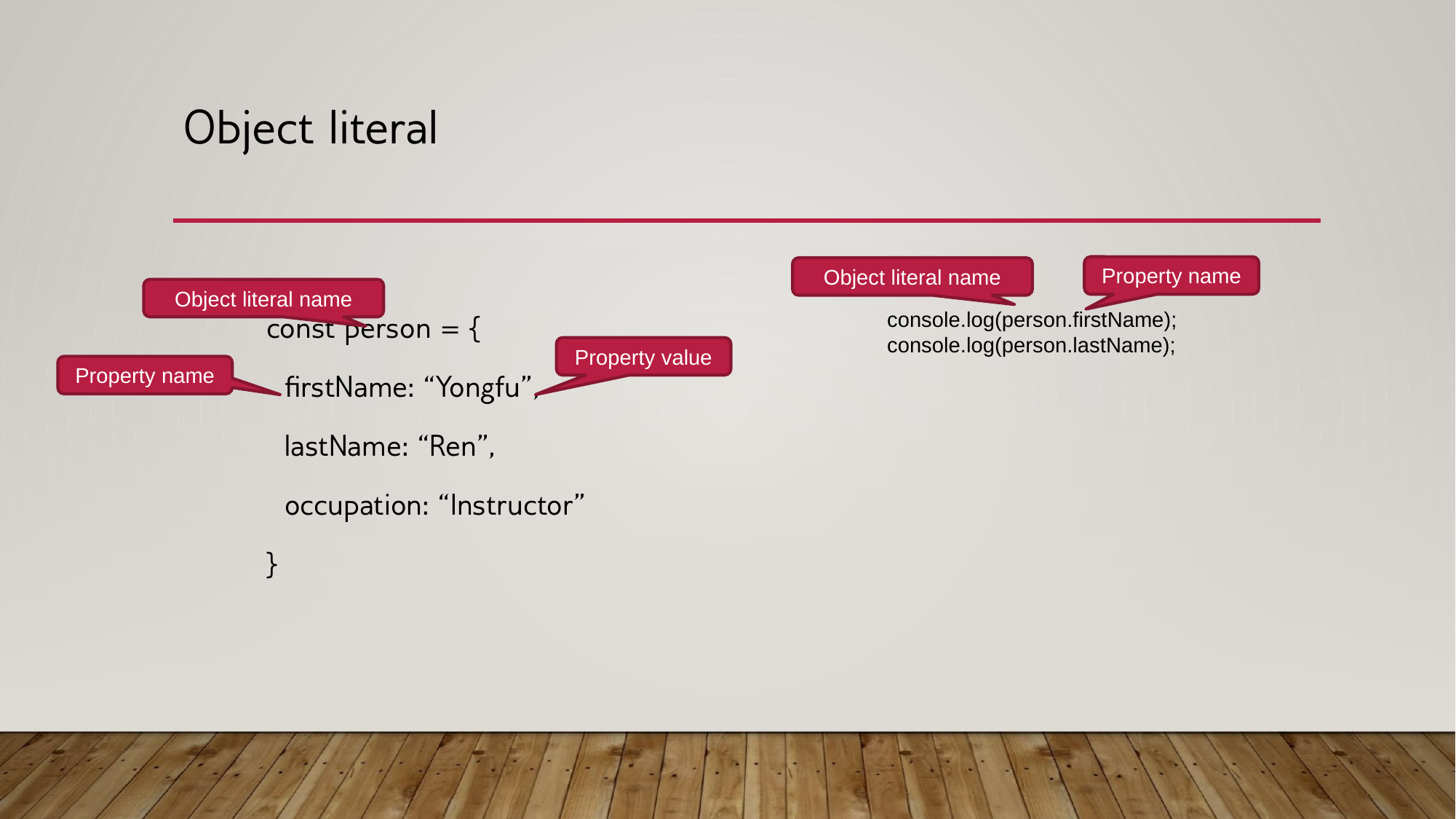

# Object literal
Property name
Object literal name

Object literal name
const person = {
  firstName: “Yongfu”,
  lastName: “Ren”,
  occupation: “Instructor”
}
console.log(person.firstName);
console.log(person.lastName);
Property value
Property name